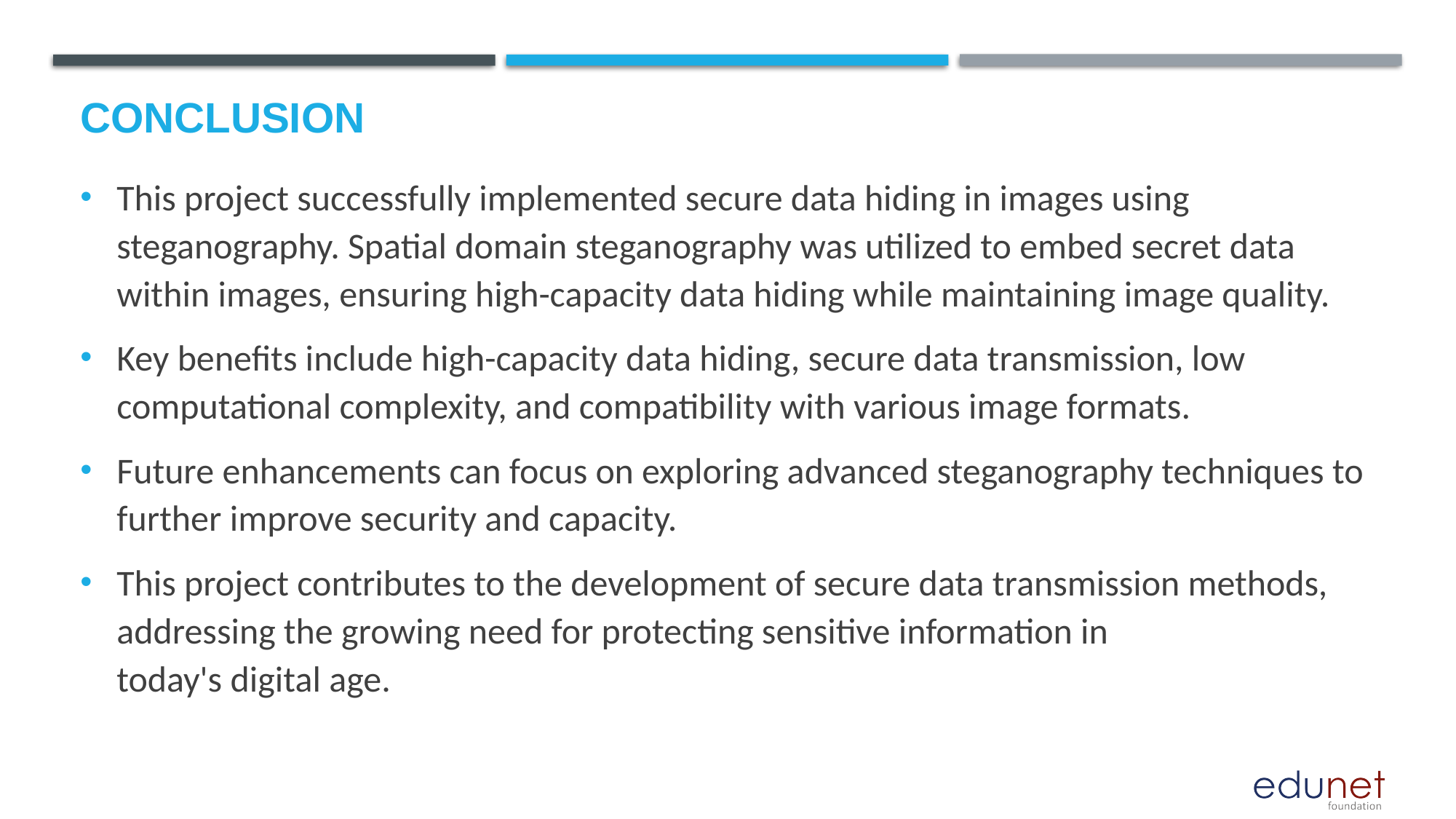

# Conclusion
This project successfully implemented secure data hiding in images using steganography. Spatial domain steganography was utilized to embed secret data within images, ensuring high-capacity data hiding while maintaining image quality.
Key benefits include high-capacity data hiding, secure data transmission, low computational complexity, and compatibility with various image formats.
Future enhancements can focus on exploring advanced steganography techniques to further improve security and capacity.
This project contributes to the development of secure data transmission methods, addressing the growing need for protecting sensitive information in today's digital age.